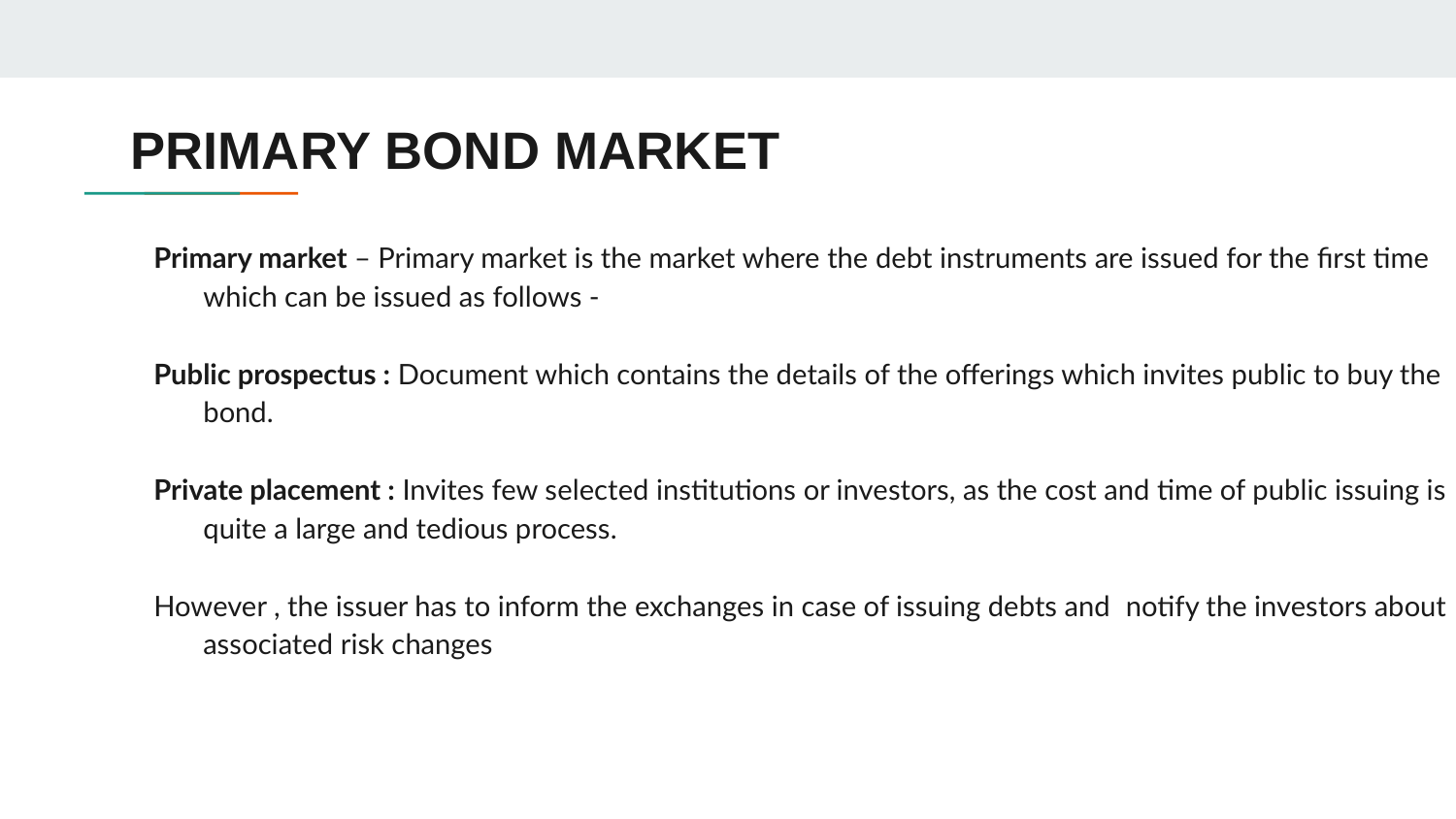

# PRIMARY BOND MARKET
Primary market – Primary market is the market where the debt instruments are issued for the first time which can be issued as follows -

Public prospectus : Document which contains the details of the offerings which invites public to buy the bond.

Private placement : Invites few selected institutions or investors, as the cost and time of public issuing is quite a large and tedious process.

However , the issuer has to inform the exchanges in case of issuing debts and  notify the investors about associated risk changes